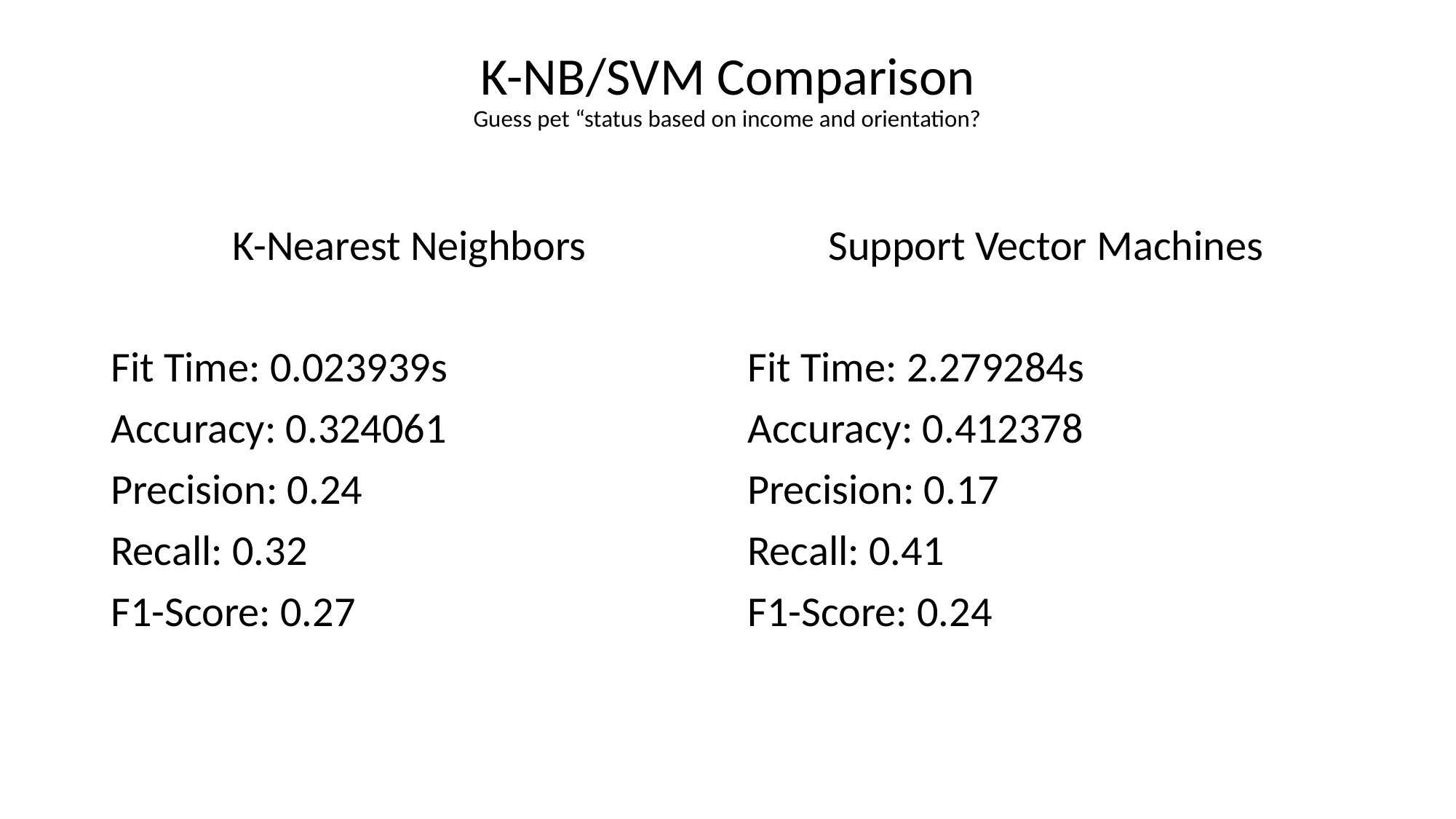

# K-NB/SVM Comparison Guess pet “status based on income and orientation?
K-Nearest Neighbors

Fit Time: 0.023939s
Accuracy: 0.324061
Precision: 0.24
Recall: 0.32
F1-Score: 0.27
Support Vector Machines

Fit Time: 2.279284s
Accuracy: 0.412378
Precision: 0.17
Recall: 0.41
F1-Score: 0.24